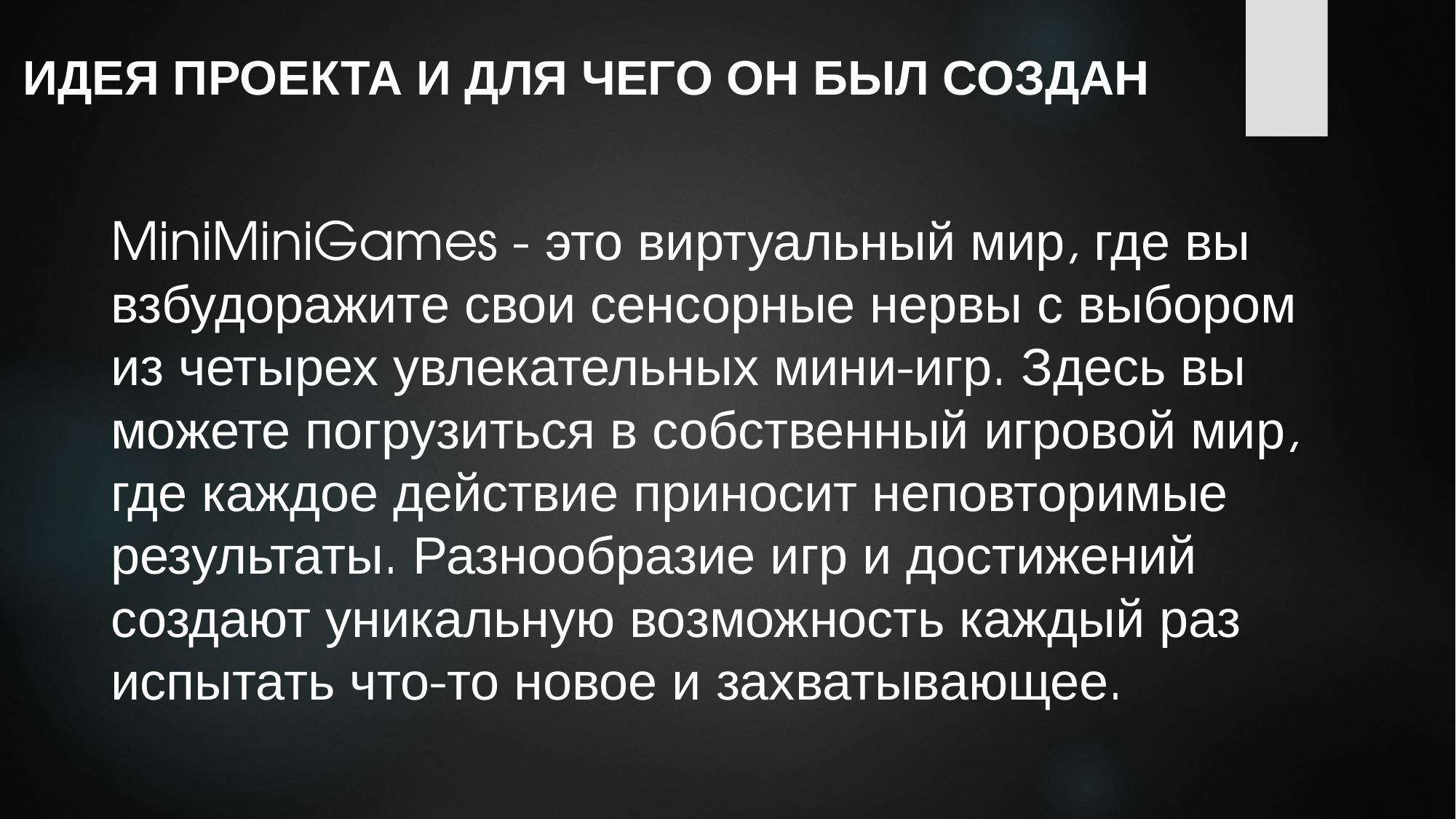

ИДЕЯ ПРОЕКТА И ДЛЯ ЧЕГО ОН БЫЛ СОЗДАН
MiniMiniGames - это виртуальный мир, где вы взбудоражите свои сенсорные нервы с выбором из четырех увлекательных мини-игр. Здесь вы можете погрузиться в собственный игровой мир, где каждое действие приносит неповторимые результаты. Разнообразие игр и достижений создают уникальную возможность каждый раз испытать что-то новое и захватывающее.